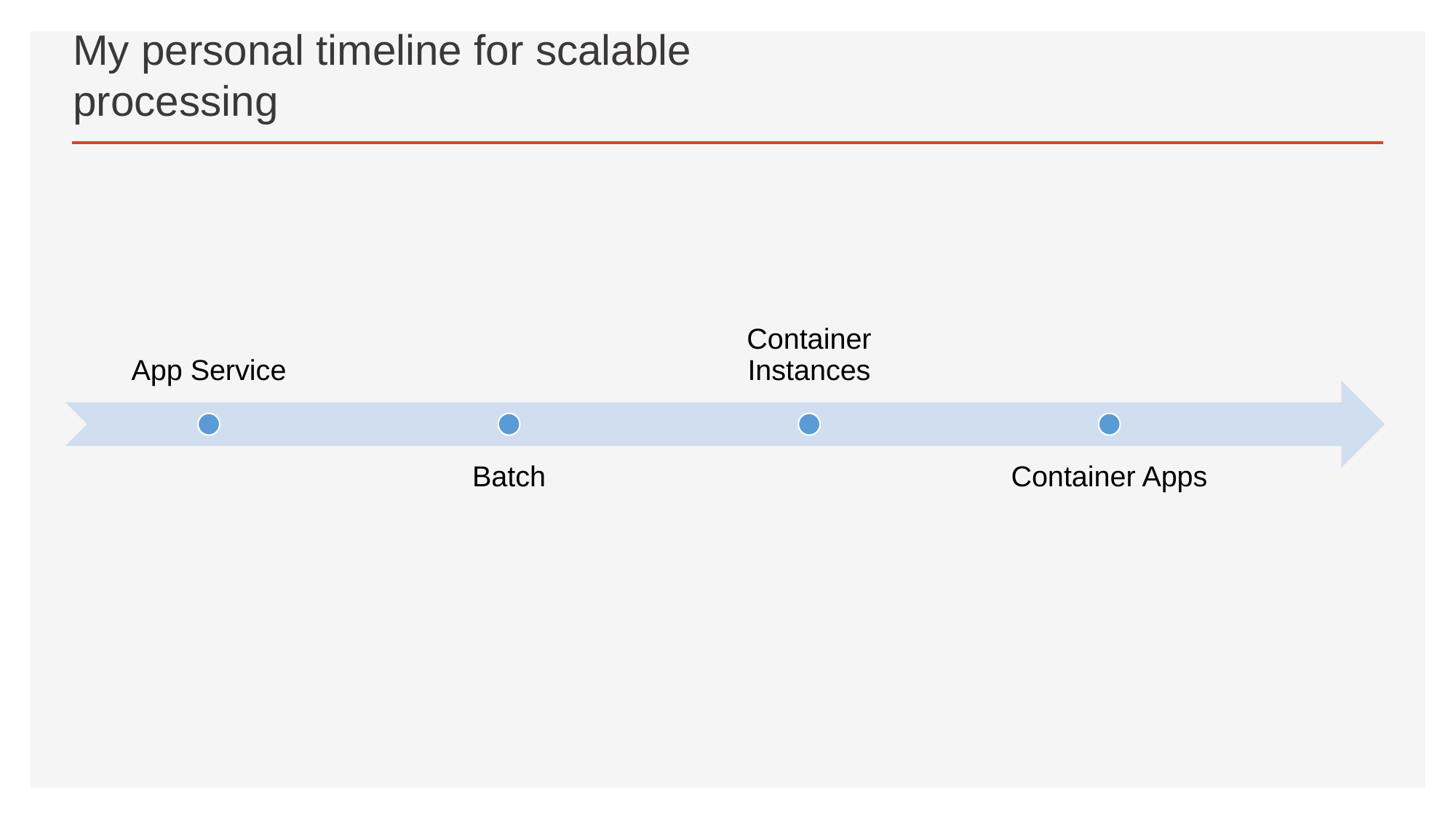

# My personal timeline for scalable processing
App Service
Batch
Container Instances
Container Apps